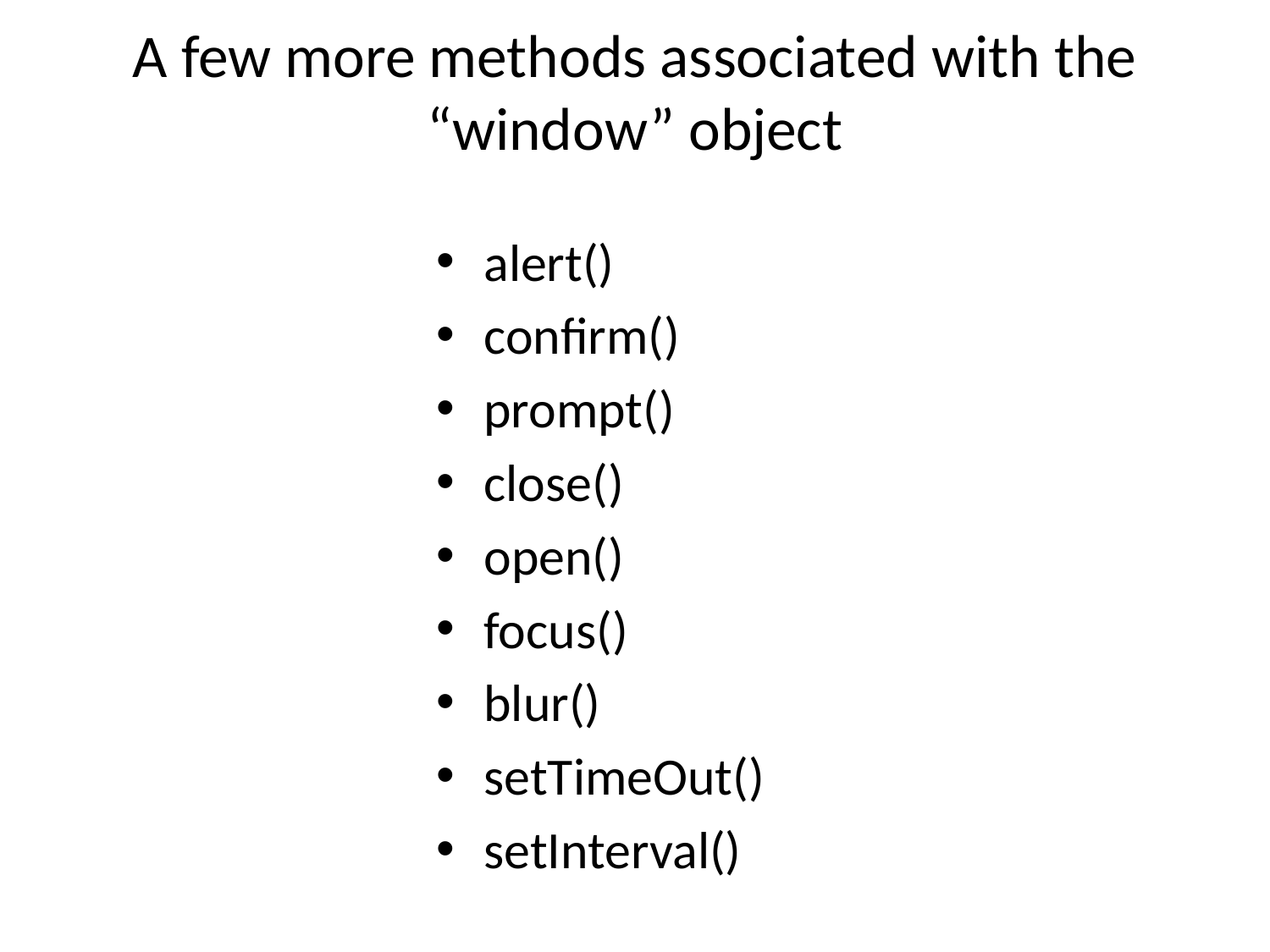

# A few more methods associated with the “window” object
alert()
confirm()
prompt()
close()
open()
focus()
blur()
setTimeOut()
setInterval()

19